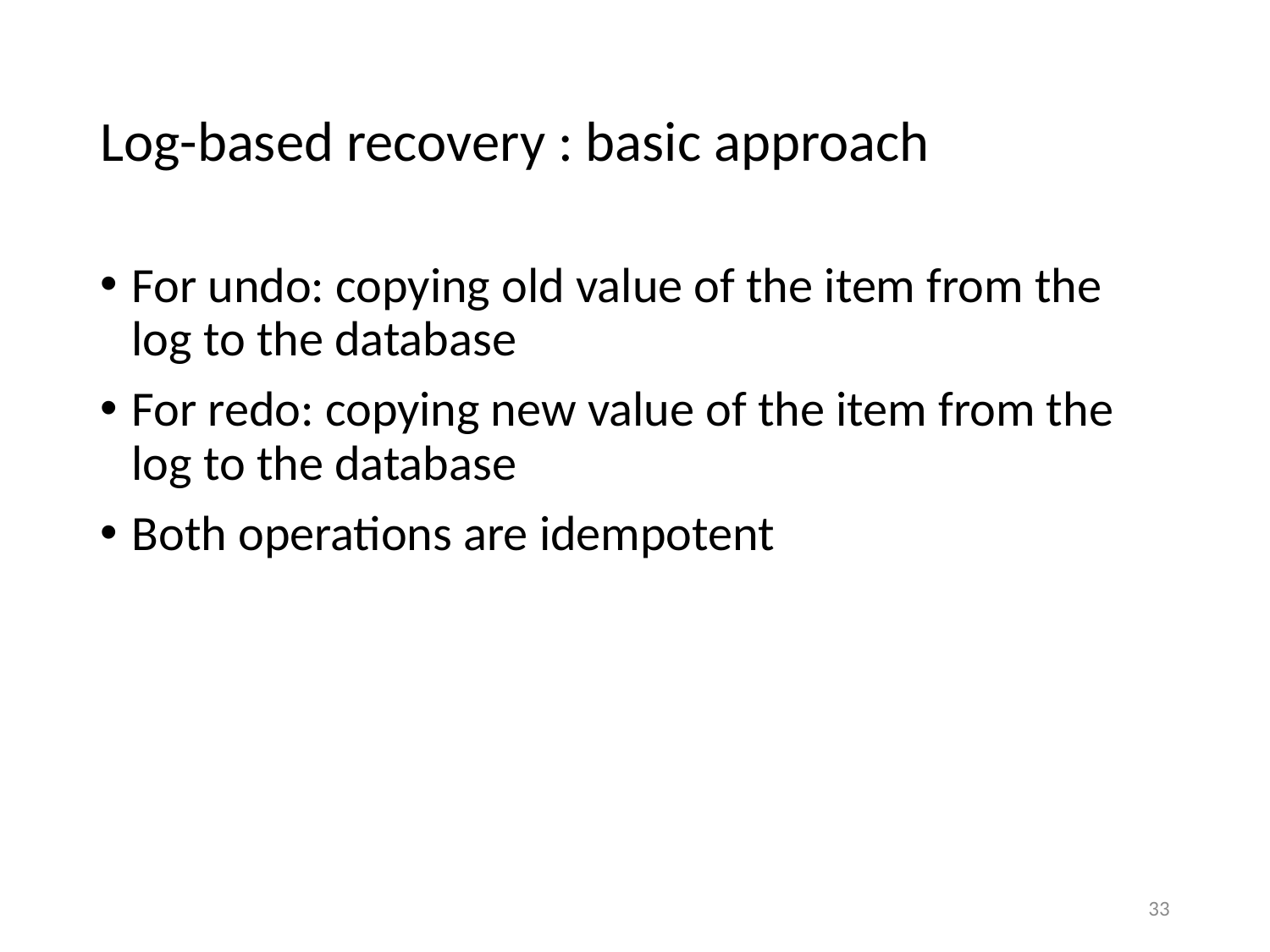

# Log-based recovery : basic approach
For undo: copying old value of the item from the log to the database
For redo: copying new value of the item from the log to the database
Both operations are idempotent

33